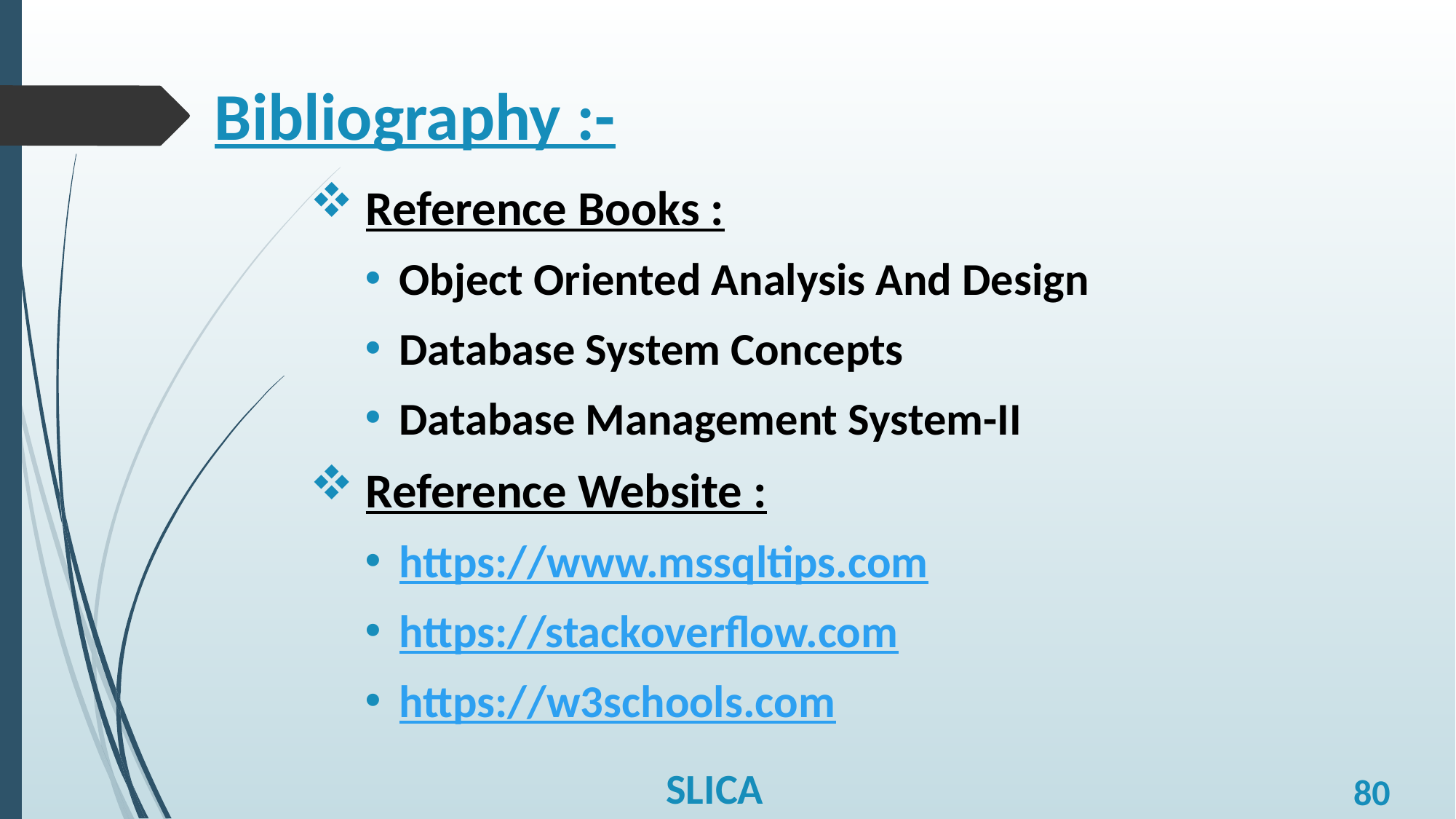

# Bibliography :-
 Reference Books :
Object Oriented Analysis And Design
Database System Concepts
Database Management System-II
 Reference Website :
https://www.mssqltips.com
https://stackoverflow.com
https://w3schools.com

SLICA
80